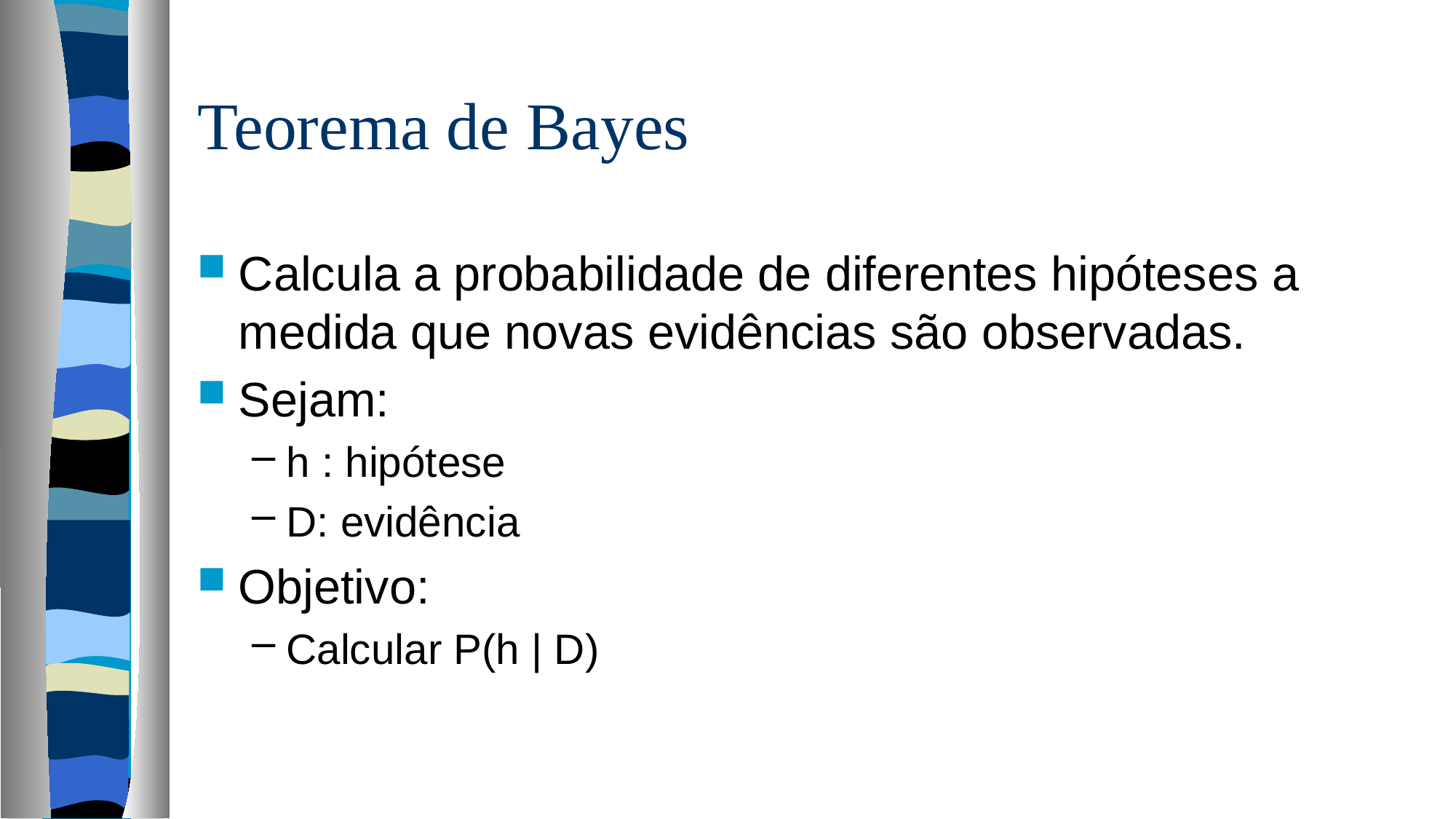

# Teorema de Bayes
Calcula a probabilidade de diferentes hipóteses a medida que novas evidências são observadas.
Sejam:
h : hipótese
D: evidência
Objetivo:
Calcular P(h | D)